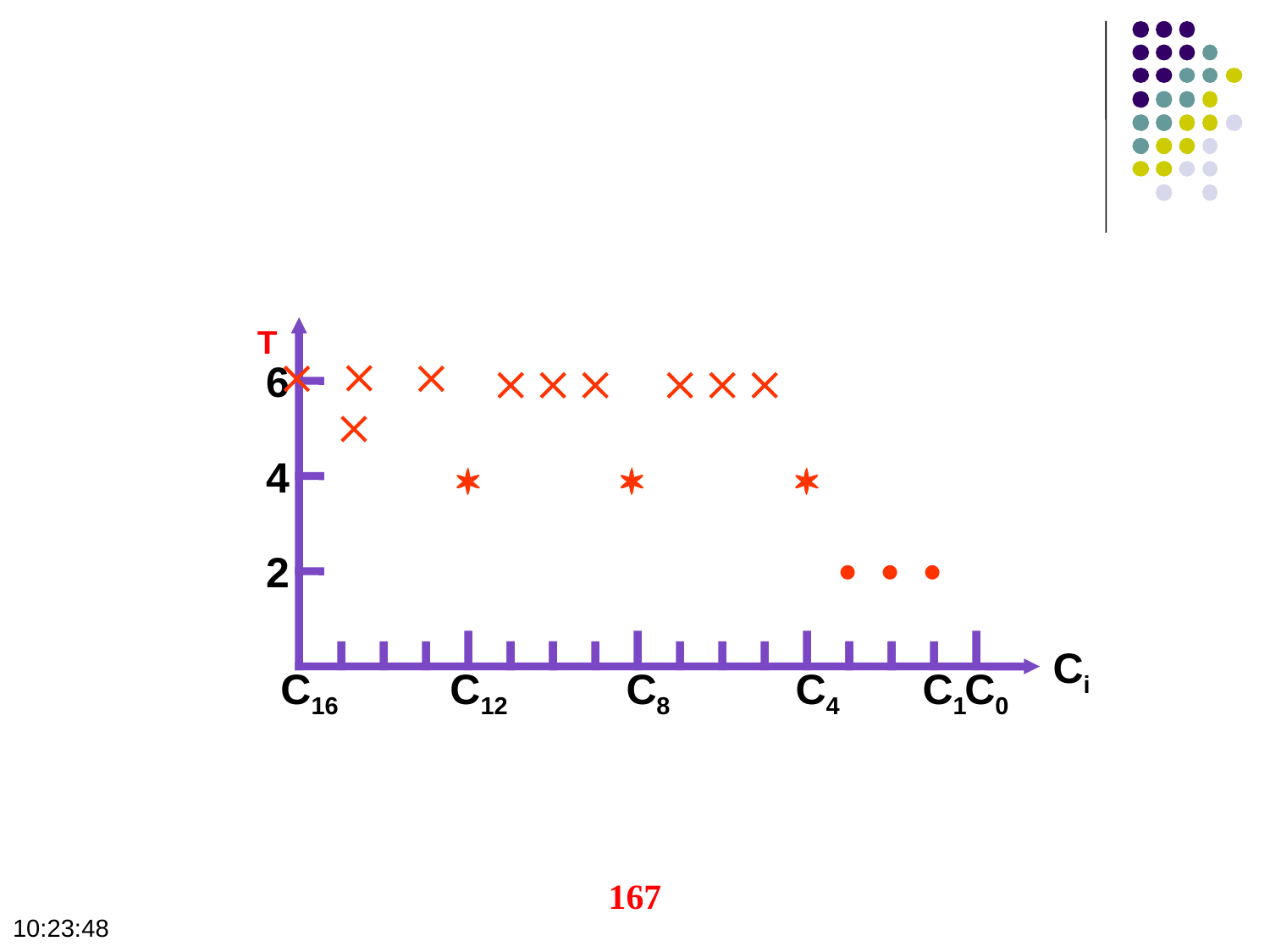

T

6

4

2

Ci

C16
C12
C8
C4
C1
C0

  ×  ×
×
×

×
×
×

×
×
×
∗
∗
∗

•
•
•
167
10:23:48